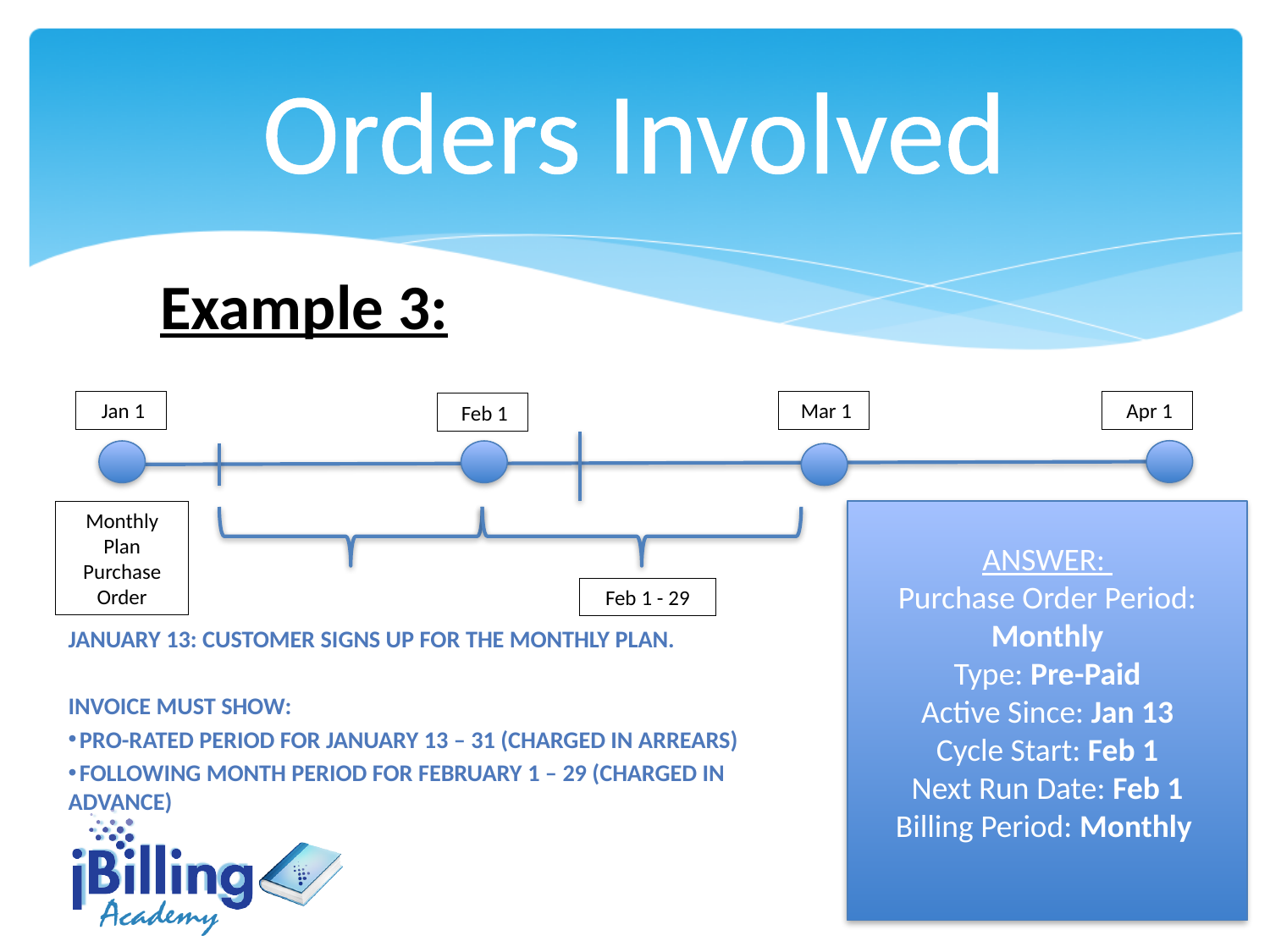

Orders Involved
Example 3:

 Jan 1
 Mar 1
 Apr 1
 Feb 1

Monthly Plan Purchase Order
Feb 1 - 29
ANSWER:
Purchase Order Period: Monthly
Type: Pre-Paid
Active Since: Jan 13
Cycle Start: Feb 1
Next Run Date: Feb 1
Billing Period: Monthly

January 13: customer signs up for the monthly plan.

Invoice Must show:
 Pro-rated period for January 13 – 31 (charged in arrears)
 Following month period for February 1 – 29 (Charged In advance)